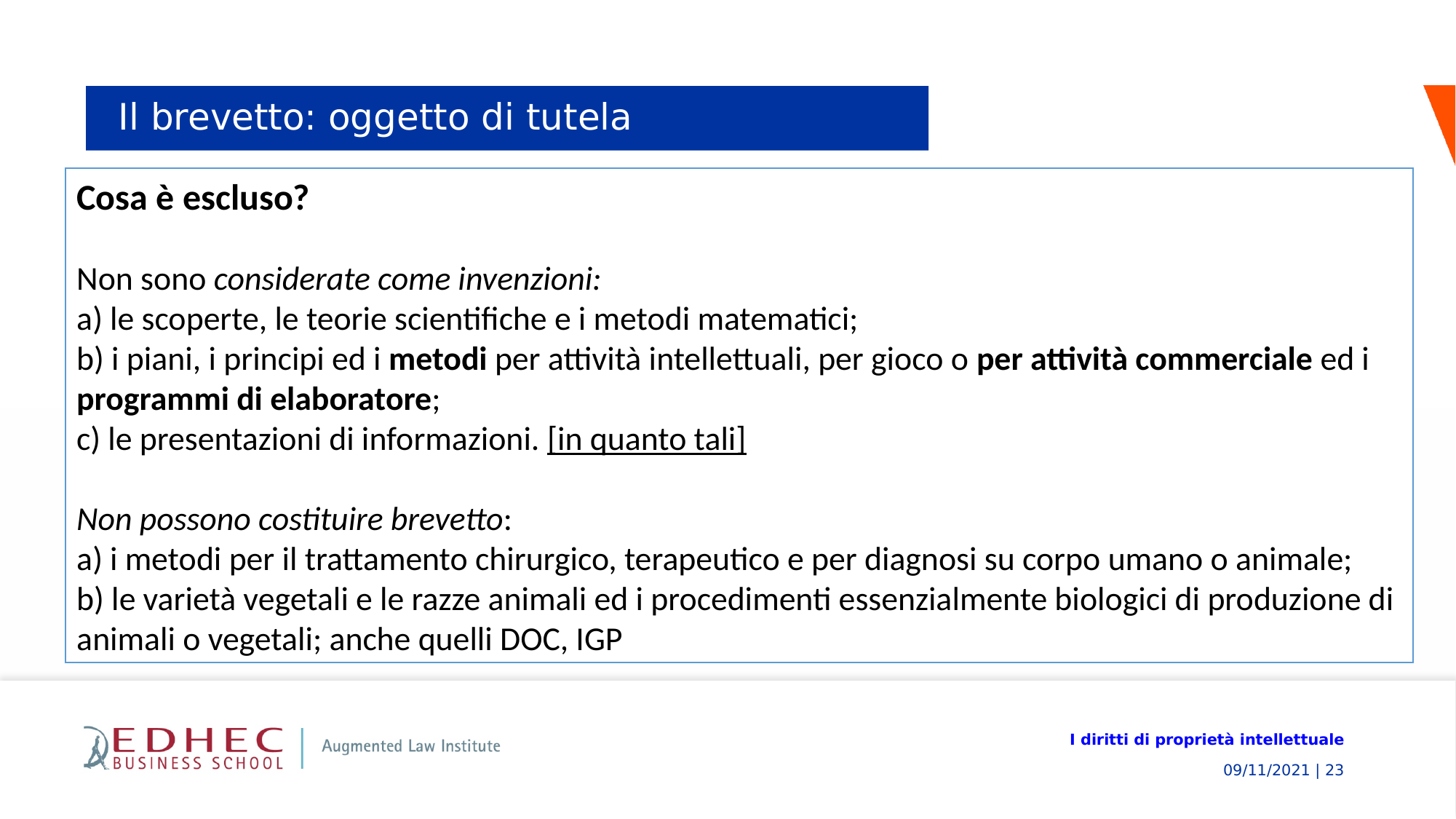

# Il brevetto: oggetto di tutela
Cosa è escluso?

Non sono considerate come invenzioni:
a) le scoperte, le teorie scientifiche e i metodi matematici;
b) i piani, i principi ed i metodi per attività intellettuali, per gioco o per attività commerciale ed i programmi di elaboratore;
c) le presentazioni di informazioni. [in quanto tali]

Non possono costituire brevetto:
a) i metodi per il trattamento chirurgico, terapeutico e per diagnosi su corpo umano o animale;
b) le varietà vegetali e le razze animali ed i procedimenti essenzialmente biologici di produzione di animali o vegetali; anche quelli DOC, IGP
I diritti di proprietà intellettuale
 09/11/2021 | 23